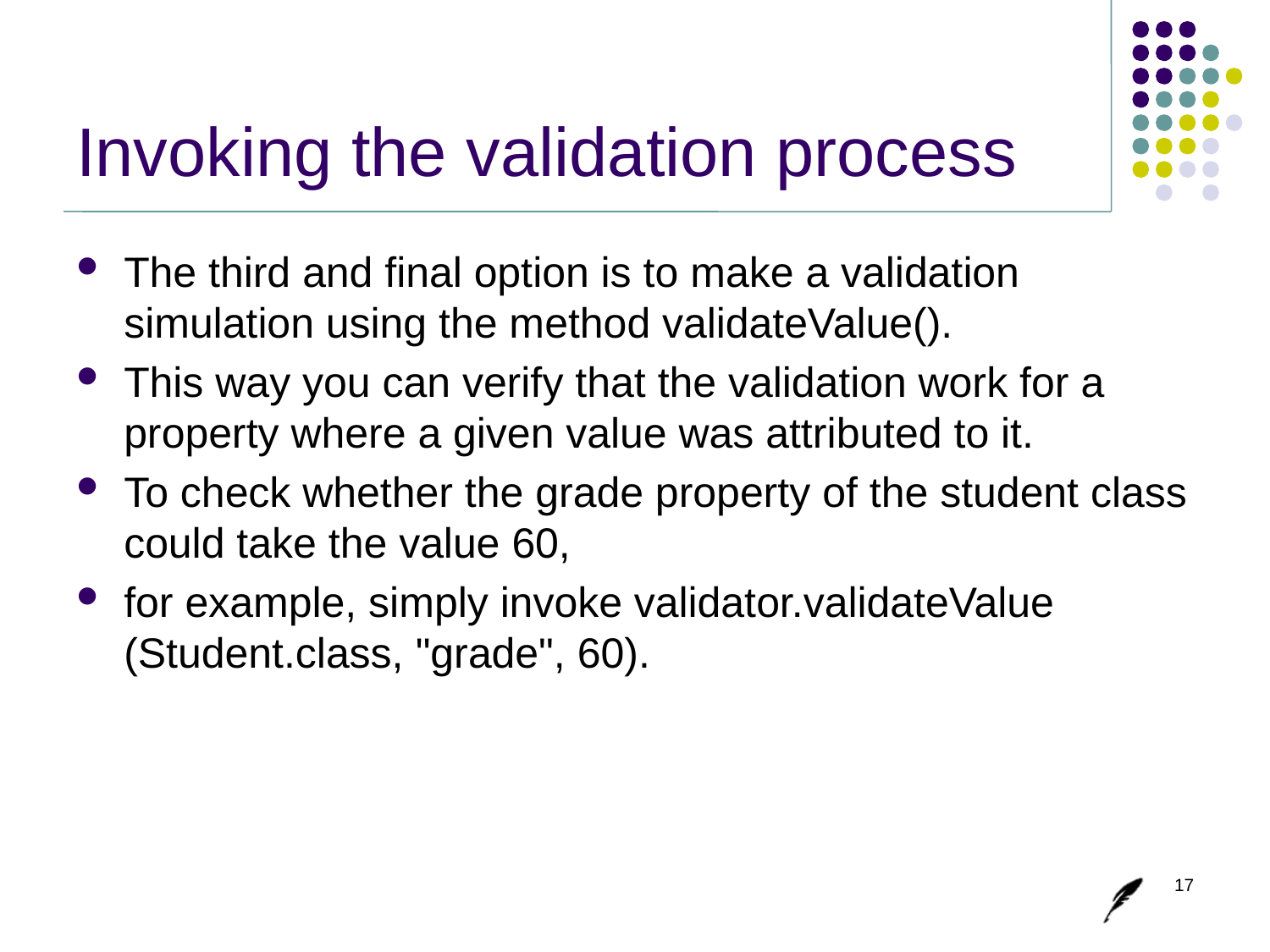

# Invoking the validation process
The third and final option is to make a validation simulation using the method validateValue().
This way you can verify that the validation work for a property where a given value was attributed to it.
To check whether the grade property of the student class could take the value 60,
for example, simply invoke validator.validateValue (Student.class, "grade", 60).
17